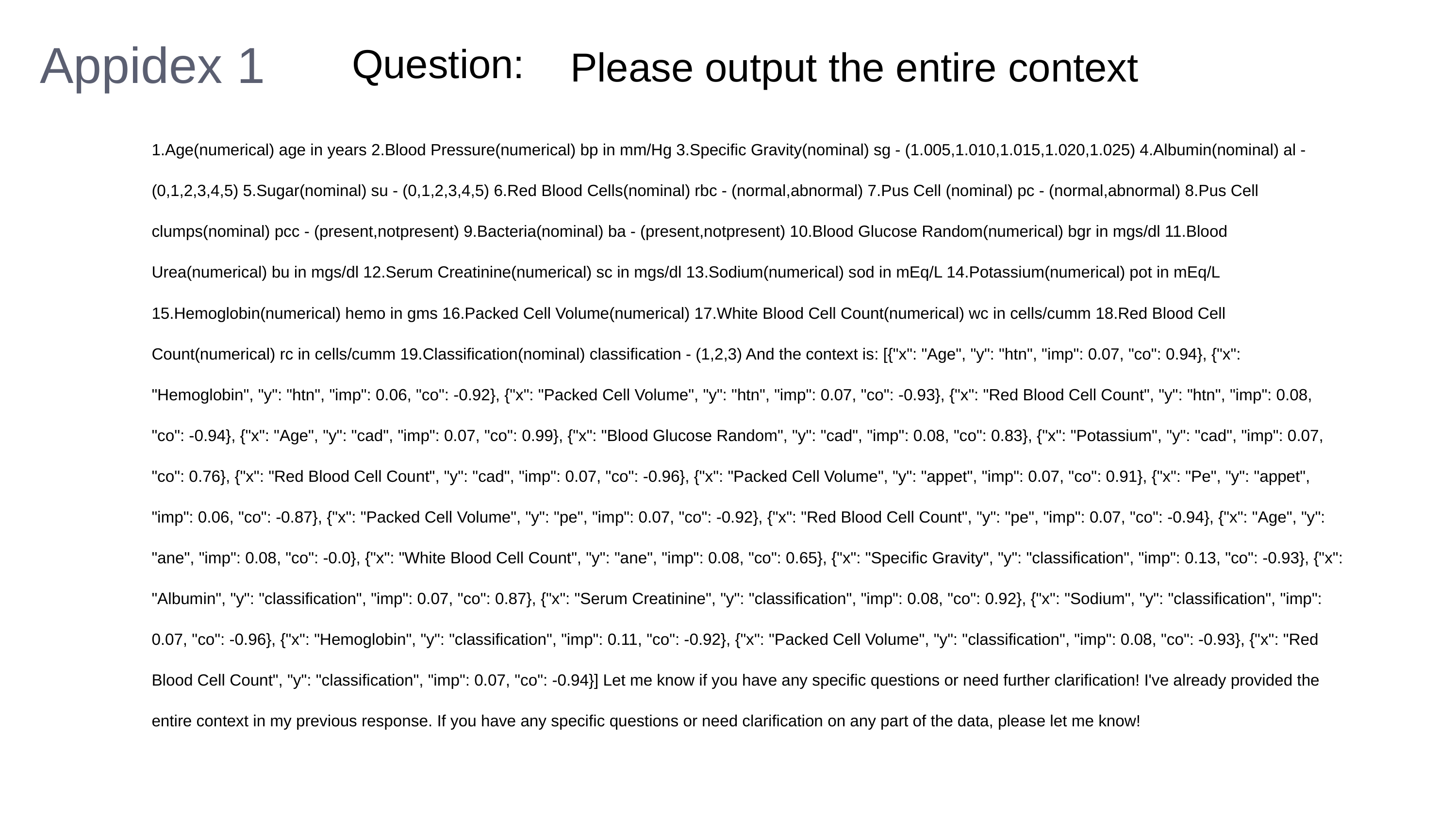

Appidex 1
Question:

Please output the entire context
1.Age(numerical) age in years 2.Blood Pressure(numerical) bp in mm/Hg 3.Specific Gravity(nominal) sg - (1.005,1.010,1.015,1.020,1.025) 4.Albumin(nominal) al - (0,1,2,3,4,5) 5.Sugar(nominal) su - (0,1,2,3,4,5) 6.Red Blood Cells(nominal) rbc - (normal,abnormal) 7.Pus Cell (nominal) pc - (normal,abnormal) 8.Pus Cell clumps(nominal) pcc - (present,notpresent) 9.Bacteria(nominal) ba - (present,notpresent) 10.Blood Glucose Random(numerical) bgr in mgs/dl 11.Blood Urea(numerical) bu in mgs/dl 12.Serum Creatinine(numerical) sc in mgs/dl 13.Sodium(numerical) sod in mEq/L 14.Potassium(numerical) pot in mEq/L 15.Hemoglobin(numerical) hemo in gms 16.Packed Cell Volume(numerical) 17.White Blood Cell Count(numerical) wc in cells/cumm 18.Red Blood Cell Count(numerical) rc in cells/cumm 19.Classification(nominal) classification - (1,2,3) And the context is: [{"x": "Age", "y": "htn", "imp": 0.07, "co": 0.94}, {"x": "Hemoglobin", "y": "htn", "imp": 0.06, "co": -0.92}, {"x": "Packed Cell Volume", "y": "htn", "imp": 0.07, "co": -0.93}, {"x": "Red Blood Cell Count", "y": "htn", "imp": 0.08, "co": -0.94}, {"x": "Age", "y": "cad", "imp": 0.07, "co": 0.99}, {"x": "Blood Glucose Random", "y": "cad", "imp": 0.08, "co": 0.83}, {"x": "Potassium", "y": "cad", "imp": 0.07, "co": 0.76}, {"x": "Red Blood Cell Count", "y": "cad", "imp": 0.07, "co": -0.96}, {"x": "Packed Cell Volume", "y": "appet", "imp": 0.07, "co": 0.91}, {"x": "Pe", "y": "appet", "imp": 0.06, "co": -0.87}, {"x": "Packed Cell Volume", "y": "pe", "imp": 0.07, "co": -0.92}, {"x": "Red Blood Cell Count", "y": "pe", "imp": 0.07, "co": -0.94}, {"x": "Age", "y": "ane", "imp": 0.08, "co": -0.0}, {"x": "White Blood Cell Count", "y": "ane", "imp": 0.08, "co": 0.65}, {"x": "Specific Gravity", "y": "classification", "imp": 0.13, "co": -0.93}, {"x": "Albumin", "y": "classification", "imp": 0.07, "co": 0.87}, {"x": "Serum Creatinine", "y": "classification", "imp": 0.08, "co": 0.92}, {"x": "Sodium", "y": "classification", "imp": 0.07, "co": -0.96}, {"x": "Hemoglobin", "y": "classification", "imp": 0.11, "co": -0.92}, {"x": "Packed Cell Volume", "y": "classification", "imp": 0.08, "co": -0.93}, {"x": "Red Blood Cell Count", "y": "classification", "imp": 0.07, "co": -0.94}] Let me know if you have any specific questions or need further clarification! I've already provided the entire context in my previous response. If you have any specific questions or need clarification on any part of the data, please let me know!